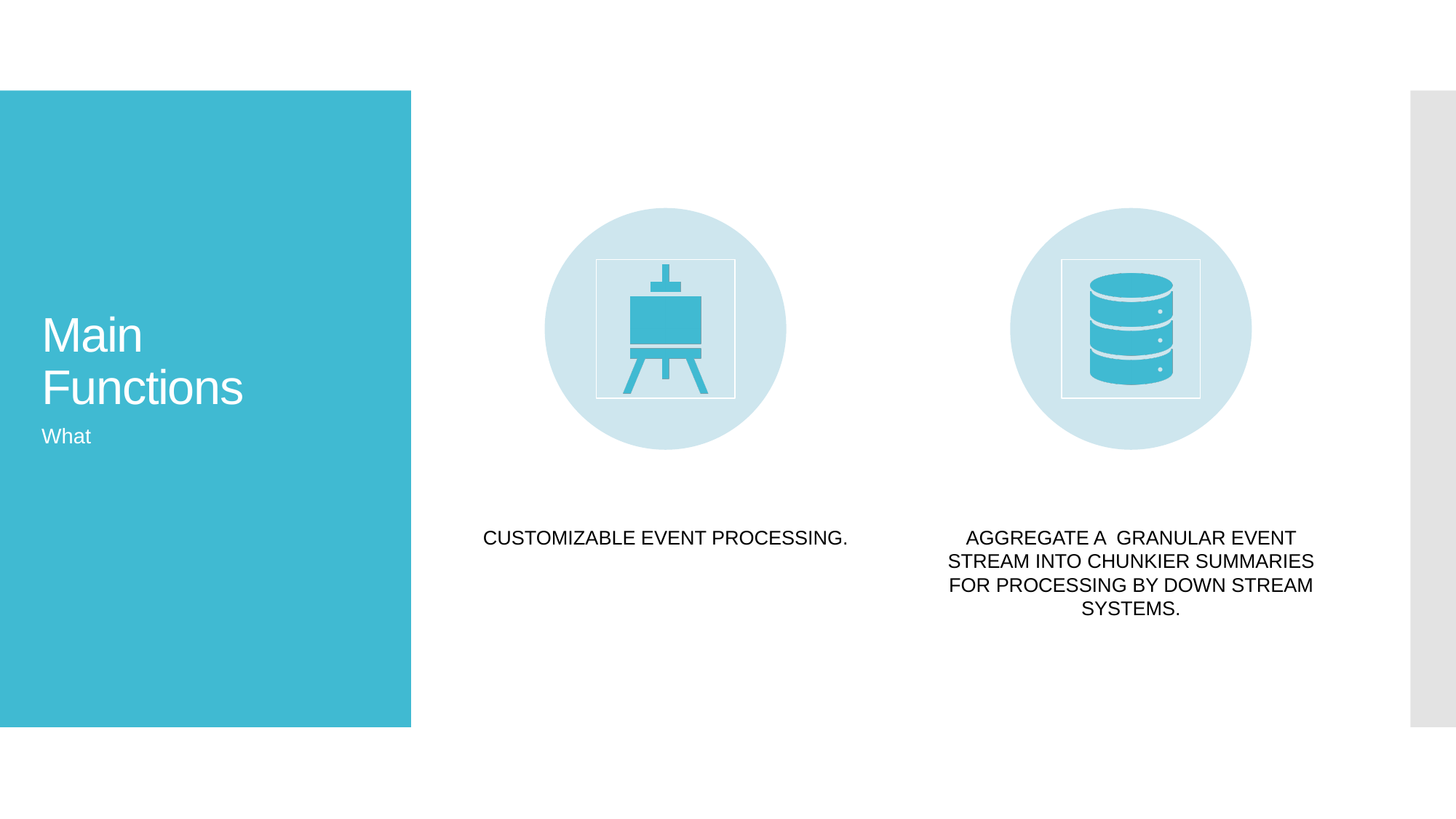

Customizable event processing.
Aggregate a  granular event stream into chunkier summaries for processing by down stream systems.
# Main Functions
What